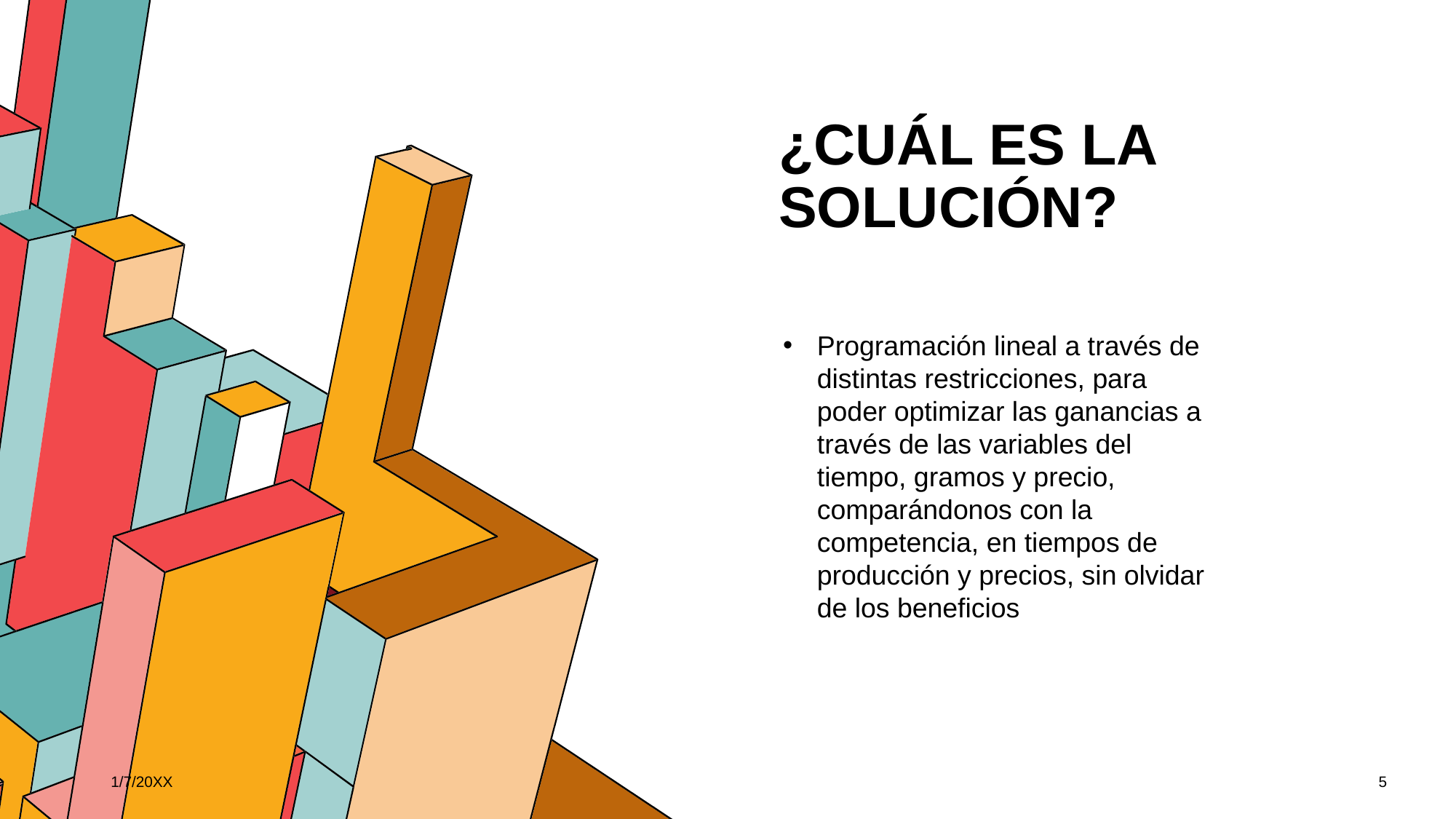

# ¿CUÁL ES LA SOLUCIÓN?
Programación lineal a través de distintas restricciones, para poder optimizar las ganancias a través de las variables del tiempo, gramos y precio, comparándonos con la competencia, en tiempos de producción y precios, sin olvidar de los beneficios
1/7/20XX
5